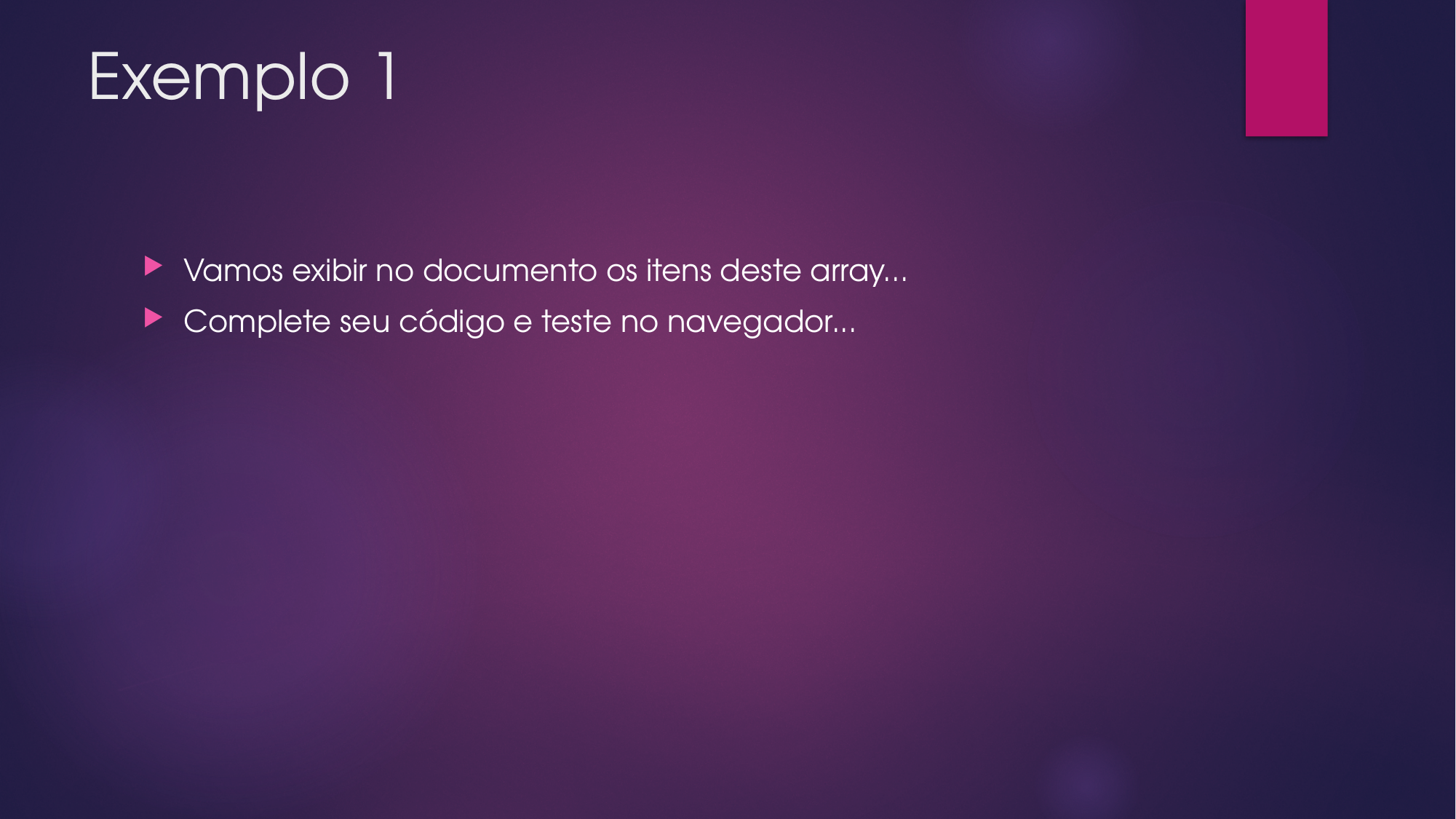

# Exemplo 1
Vamos exibir no documento os itens deste array...
Complete seu código e teste no navegador...